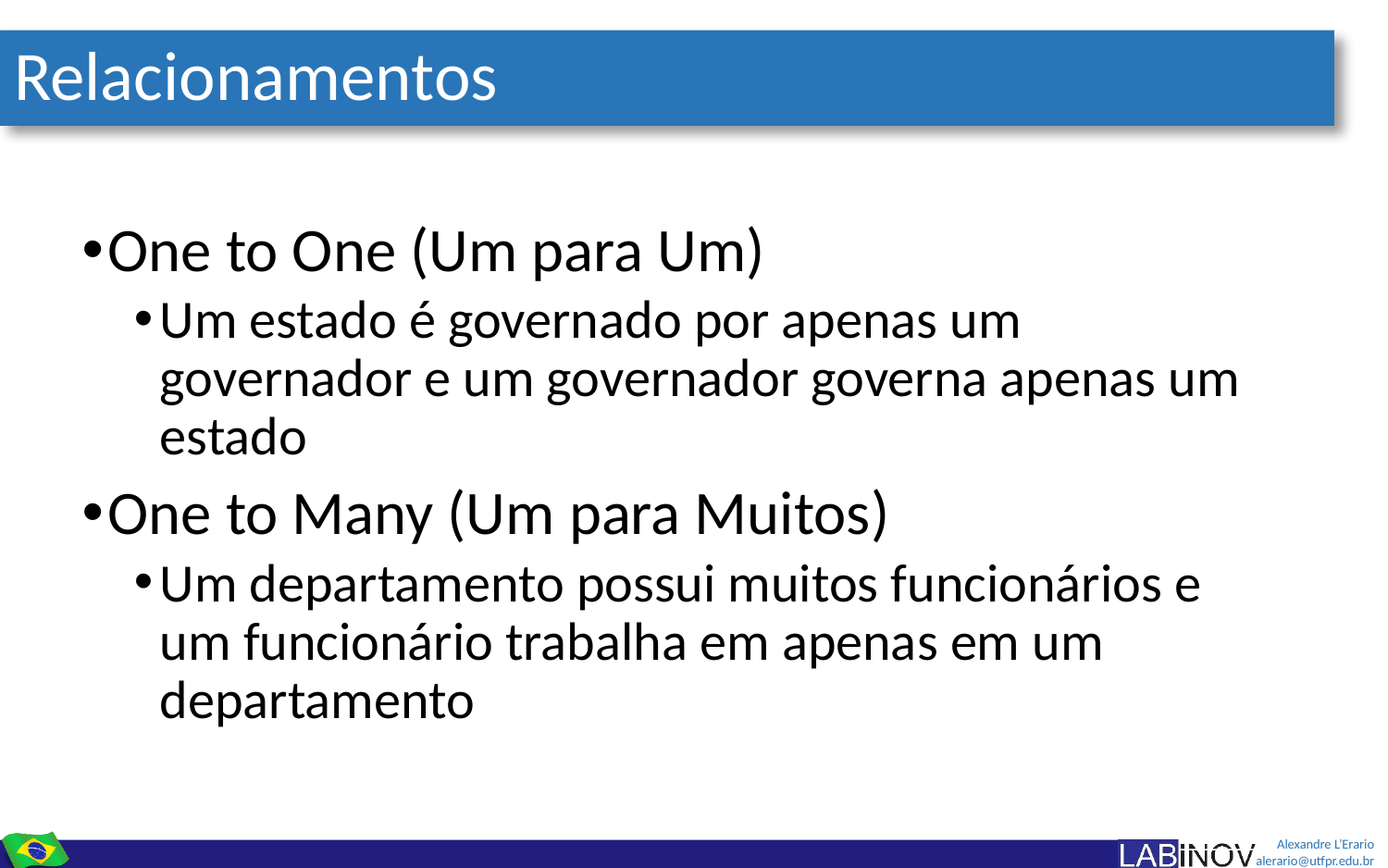

# Relacionamentos
One to One (Um para Um)
Um estado é governado por apenas um governador e um governador governa apenas um estado
One to Many (Um para Muitos)
Um departamento possui muitos funcionários e um funcionário trabalha em apenas em um departamento